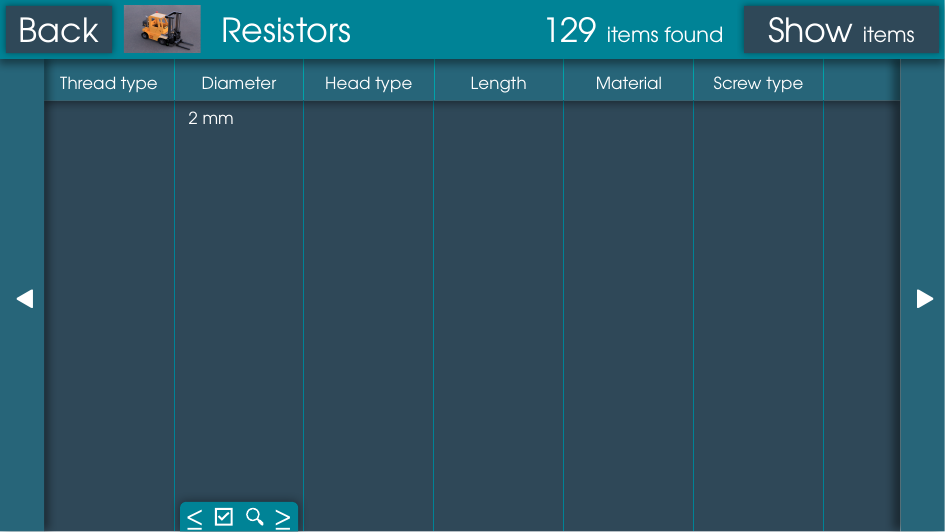

Resistors
129 items found
Back

Show items
Diameter
Head type
Length
Material
Screw type

Thread type
◀
▶
2 mm

≤
≥